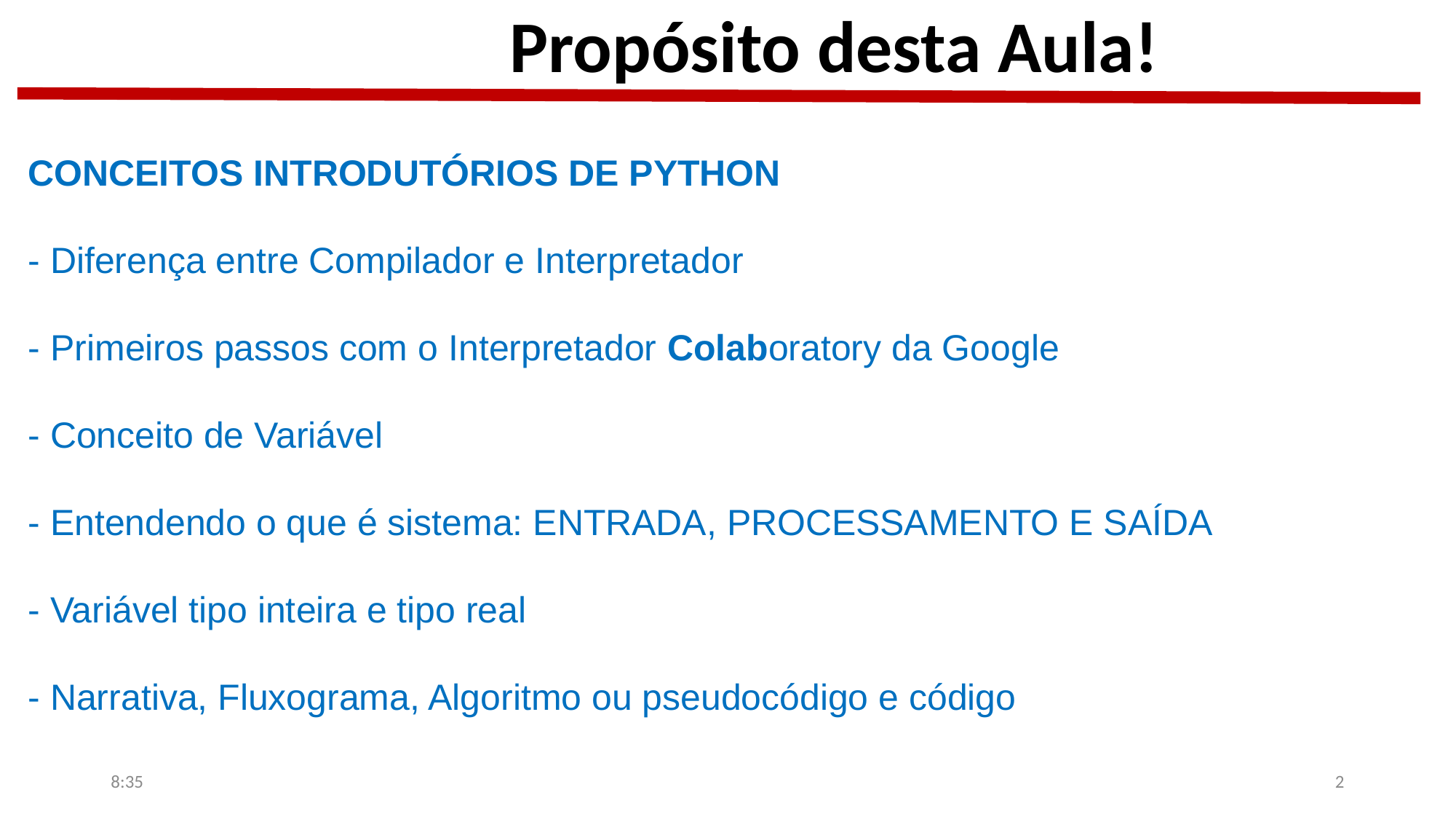

# Propósito desta Aula!
CONCEITOS INTRODUTÓRIOS DE PYTHON
- Diferença entre Compilador e Interpretador
- Primeiros passos com o Interpretador Colaboratory da Google
- Conceito de Variável
- Entendendo o que é sistema: ENTRADA, PROCESSAMENTO E SAÍDA
- Variável tipo inteira e tipo real
- Narrativa, Fluxograma, Algoritmo ou pseudocódigo e código
8:35

2